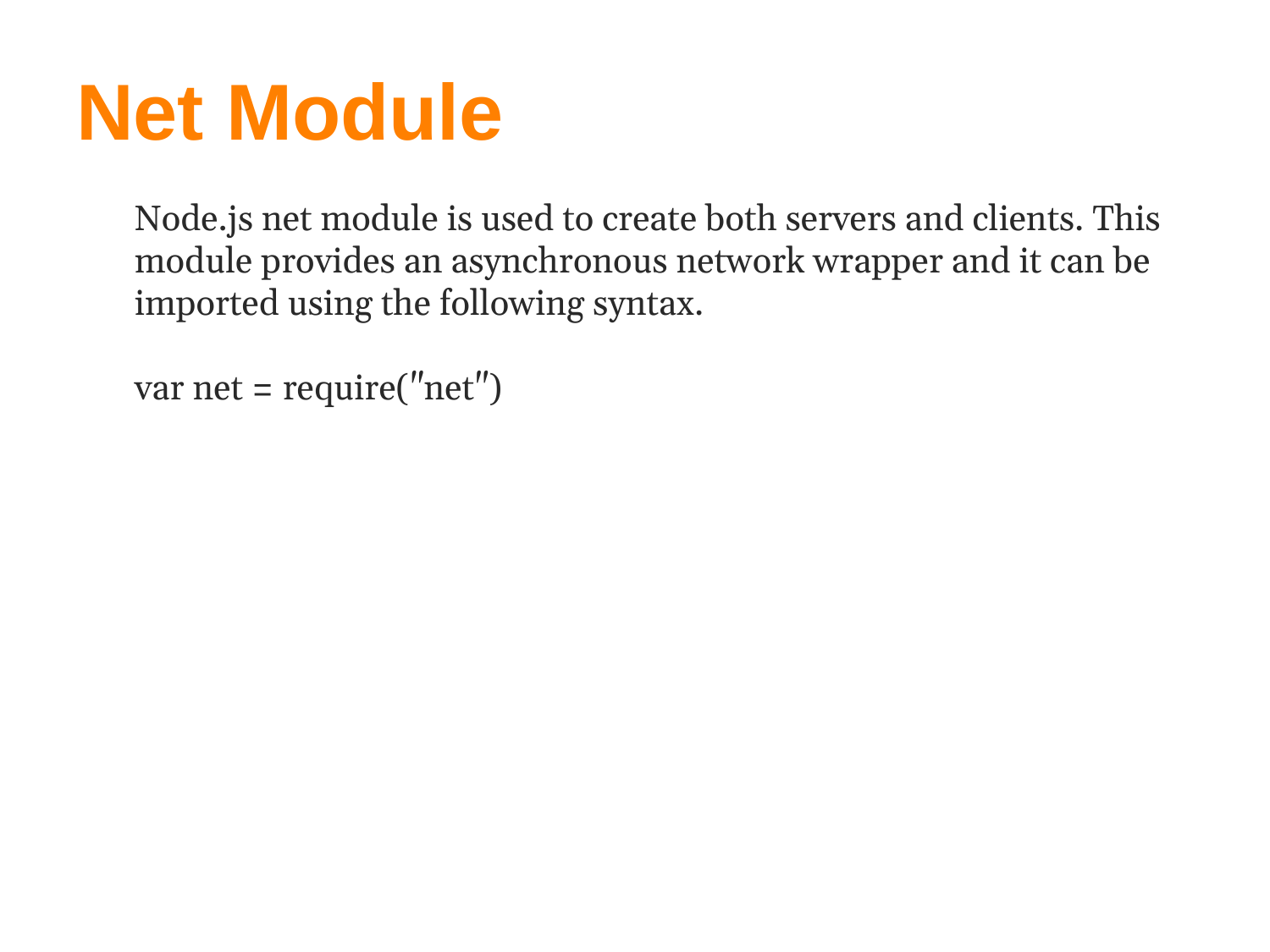

# Net Module
Node.js net module is used to create both servers and clients. This module provides an asynchronous network wrapper and it can be imported using the following syntax.

var net = require("net")